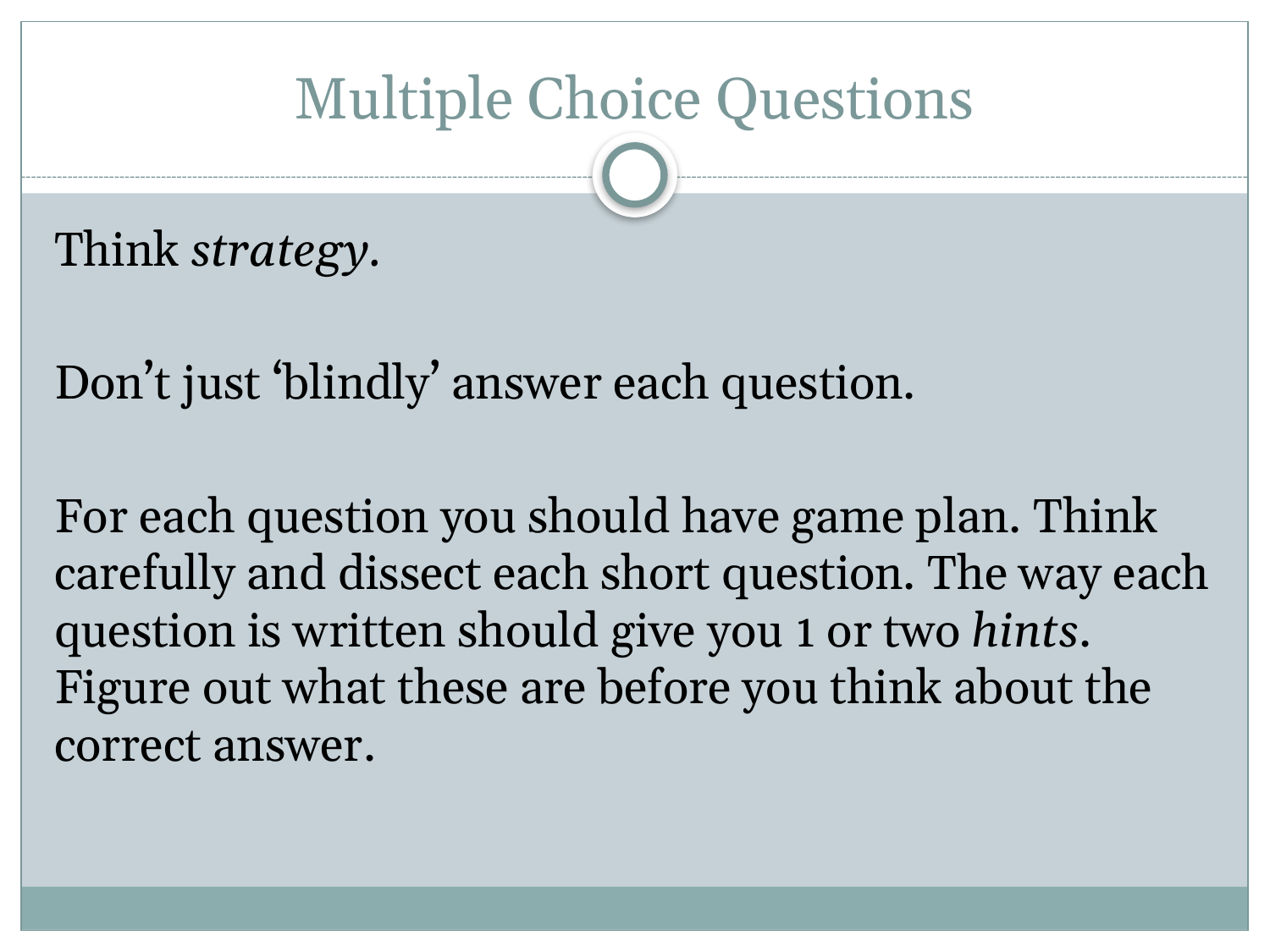

# Multiple Choice Questions
Think strategy.

Don’t just ‘blindly’ answer each question.

For each question you should have game plan. Think carefully and dissect each short question. The way each question is written should give you 1 or two hints. Figure out what these are before you think about the correct answer.